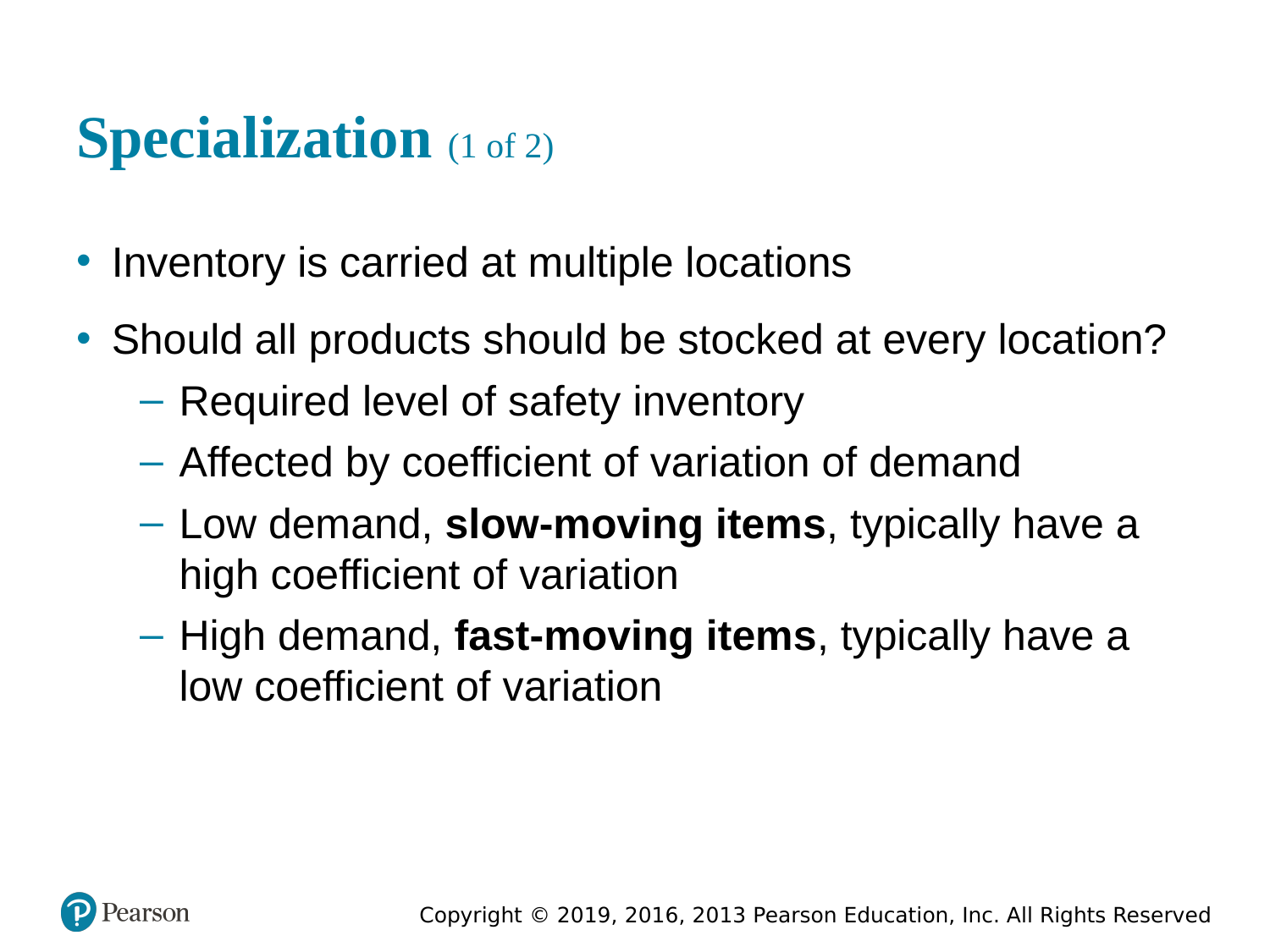

# Specialization (1 of 2)
Inventory is carried at multiple locations
Should all products should be stocked at every location?
Required level of safety inventory
Affected by coefficient of variation of demand
Low demand, slow-moving items, typically have a high coefficient of variation
High demand, fast-moving items, typically have a low coefficient of variation